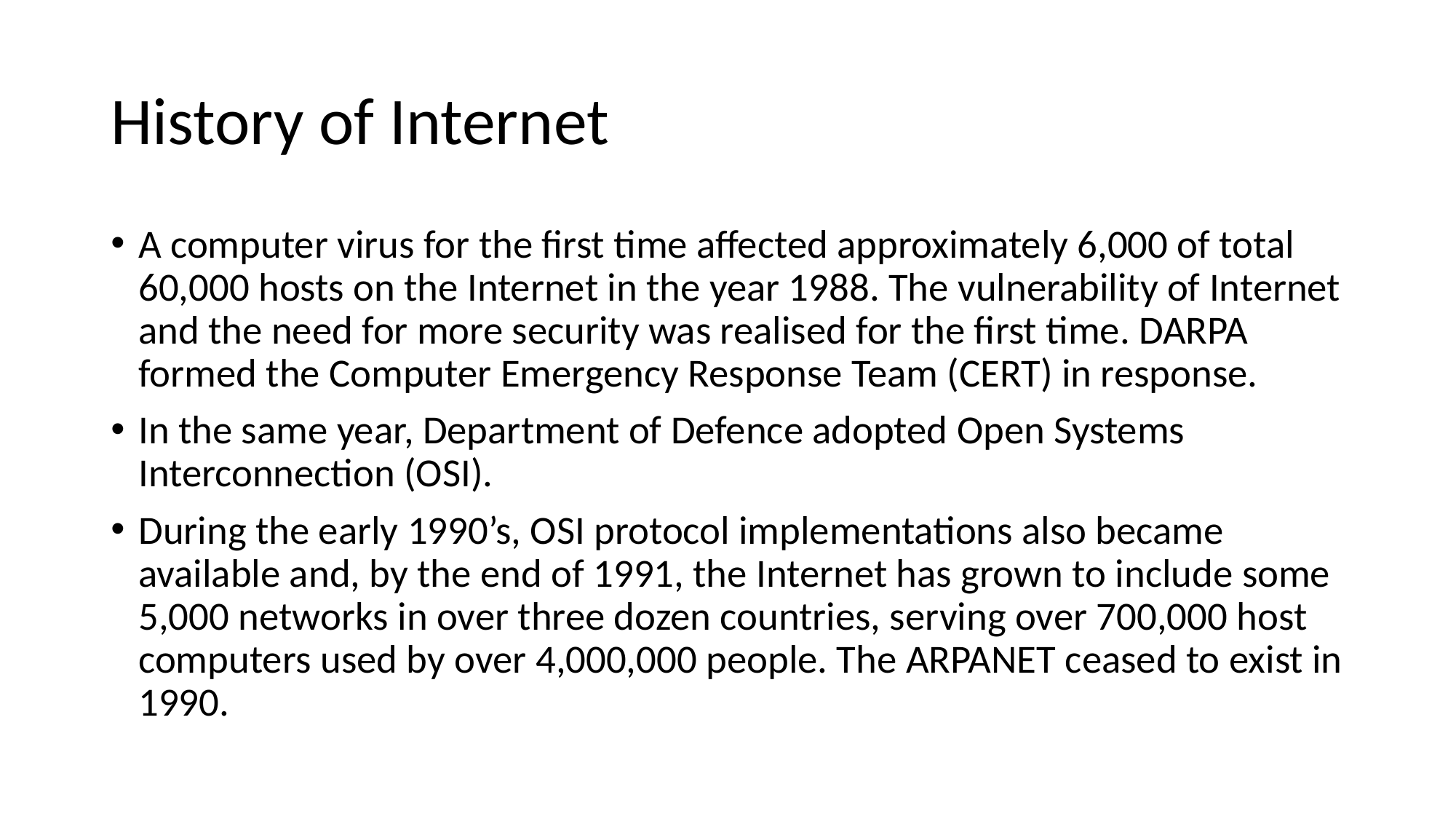

# History of Internet
A computer virus for the first time affected approximately 6,000 of total 60,000 hosts on the Internet in the year 1988. The vulnerability of Internet and the need for more security was realised for the first time. DARPA formed the Computer Emergency Response Team (CERT) in response.
In the same year, Department of Defence adopted Open Systems Interconnection (OSI).
During the early 1990’s, OSI protocol implementations also became available and, by the end of 1991, the Internet has grown to include some 5,000 networks in over three dozen countries, serving over 700,000 host computers used by over 4,000,000 people. The ARPANET ceased to exist in 1990.